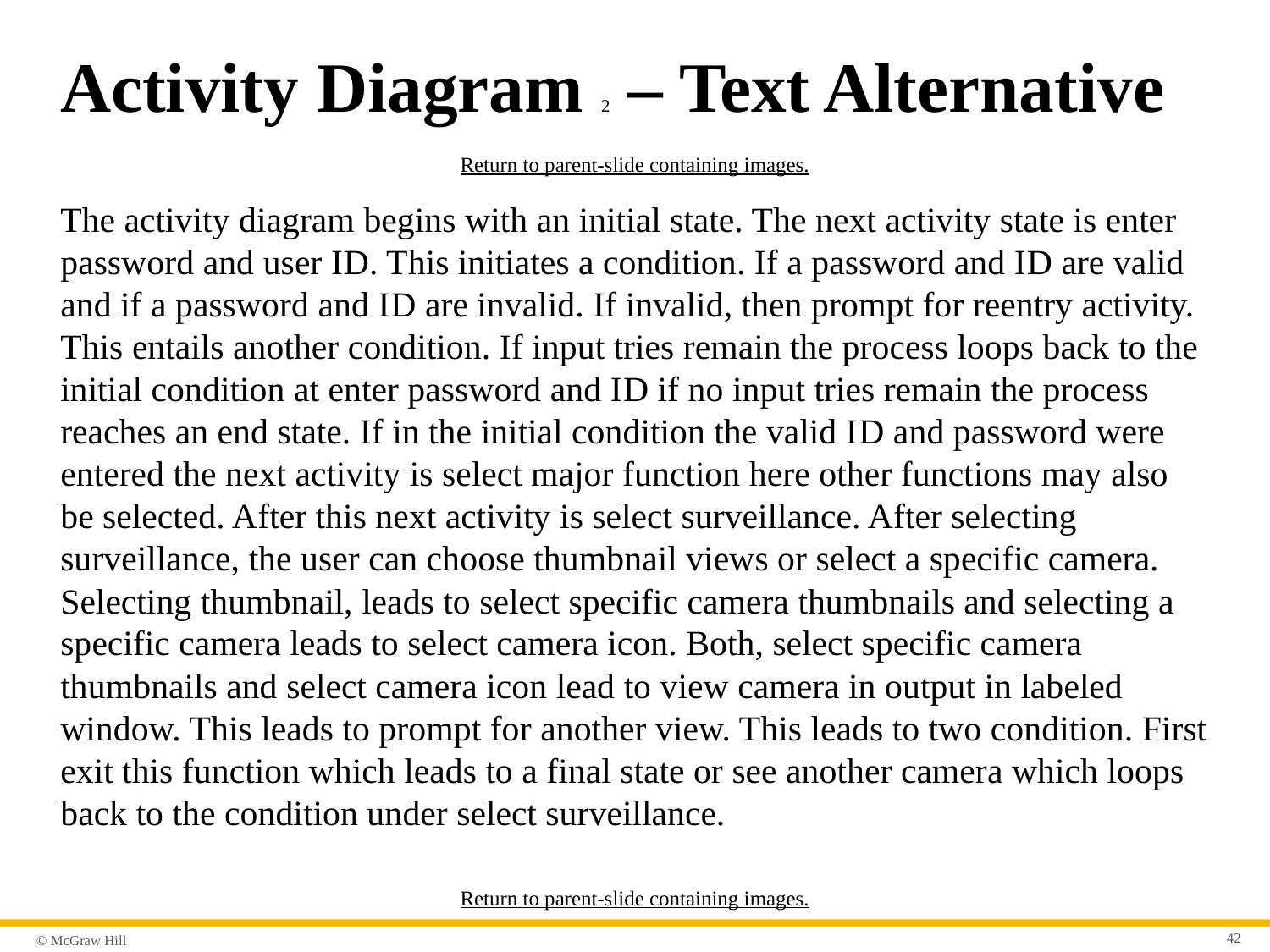

# Activity Diagram 2 – Text Alternative
Return to parent-slide containing images.
The activity diagram begins with an initial state. The next activity state is enter password and user I D. This initiates a condition. If a password and I D are valid and if a password and I D are invalid. If invalid, then prompt for reentry activity. This entails another condition. If input tries remain the process loops back to the initial condition at enter password and I D if no input tries remain the process reaches an end state. If in the initial condition the valid I D and password were entered the next activity is select major function here other functions may also be selected. After this next activity is select surveillance. After selecting surveillance, the user can choose thumbnail views or select a specific camera. Selecting thumbnail, leads to select specific camera thumbnails and selecting a specific camera leads to select camera icon. Both, select specific camera thumbnails and select camera icon lead to view camera in output in labeled window. This leads to prompt for another view. This leads to two condition. First exit this function which leads to a final state or see another camera which loops back to the condition under select surveillance.
Return to parent-slide containing images.
42